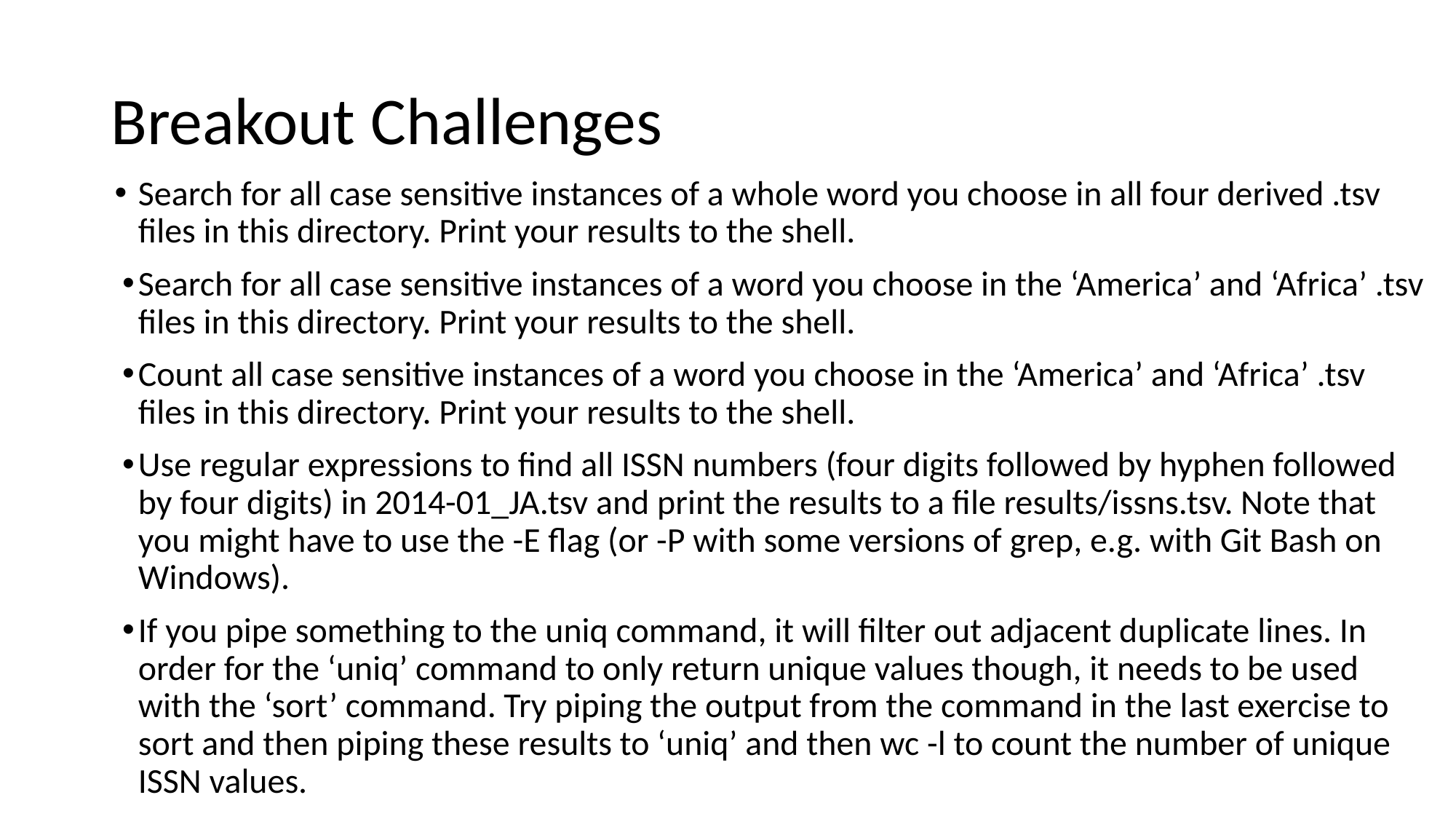

# Breakout Challenges
Search for all case sensitive instances of a whole word you choose in all four derived .tsv files in this directory. Print your results to the shell.
Search for all case sensitive instances of a word you choose in the ‘America’ and ‘Africa’ .tsv files in this directory. Print your results to the shell.
Count all case sensitive instances of a word you choose in the ‘America’ and ‘Africa’ .tsv files in this directory. Print your results to the shell.
Use regular expressions to find all ISSN numbers (four digits followed by hyphen followed by four digits) in 2014-01_JA.tsv and print the results to a file results/issns.tsv. Note that you might have to use the -E flag (or -P with some versions of grep, e.g. with Git Bash on Windows).
If you pipe something to the uniq command, it will filter out adjacent duplicate lines. In order for the ‘uniq’ command to only return unique values though, it needs to be used with the ‘sort’ command. Try piping the output from the command in the last exercise to sort and then piping these results to ‘uniq’ and then wc -l to count the number of unique ISSN values.